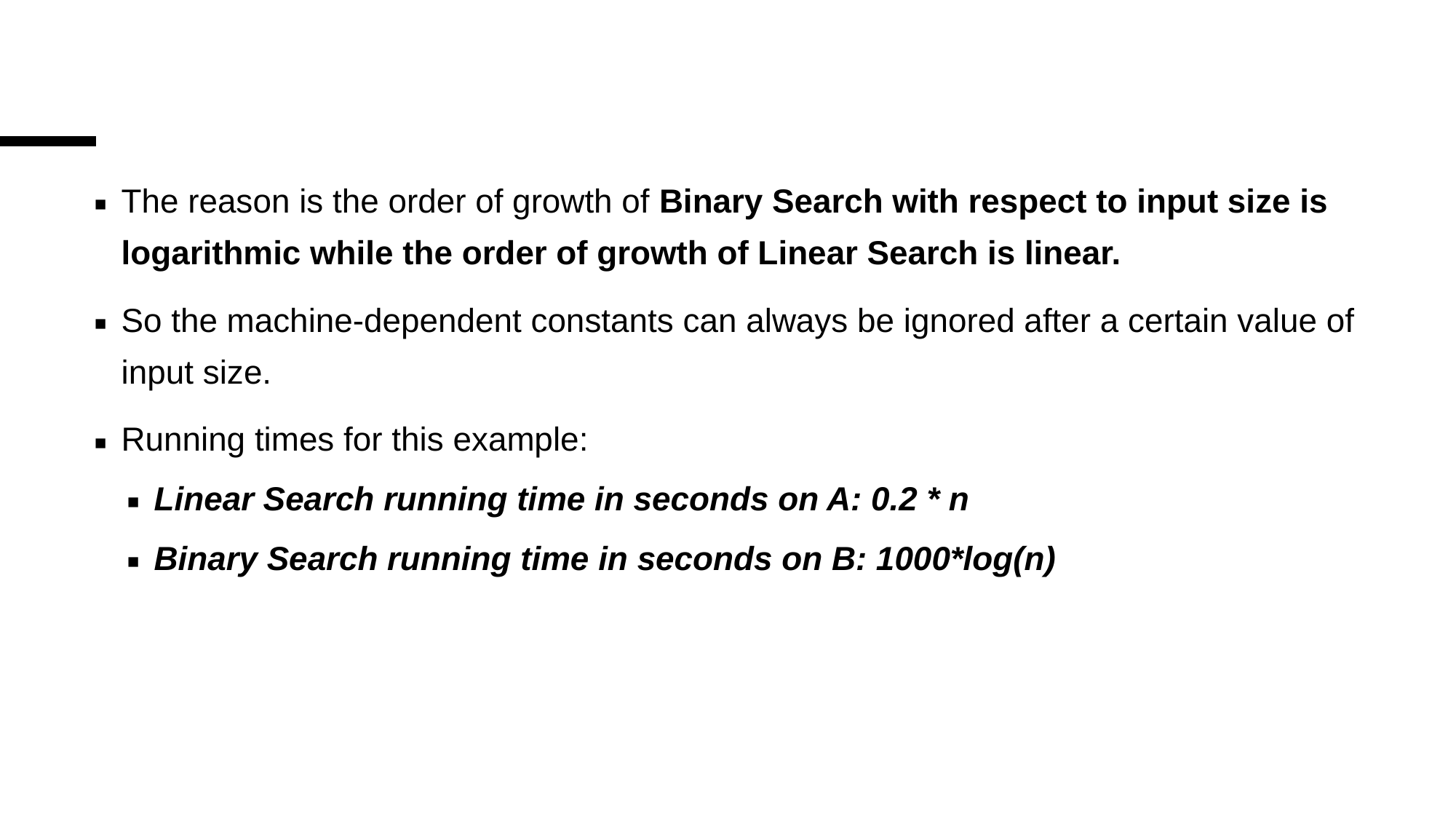

The reason is the order of growth of Binary Search with respect to input size is logarithmic while the order of growth of Linear Search is linear.
So the machine-dependent constants can always be ignored after a certain value of input size.
Running times for this example:
Linear Search running time in seconds on A: 0.2 * n
Binary Search running time in seconds on B: 1000*log(n)